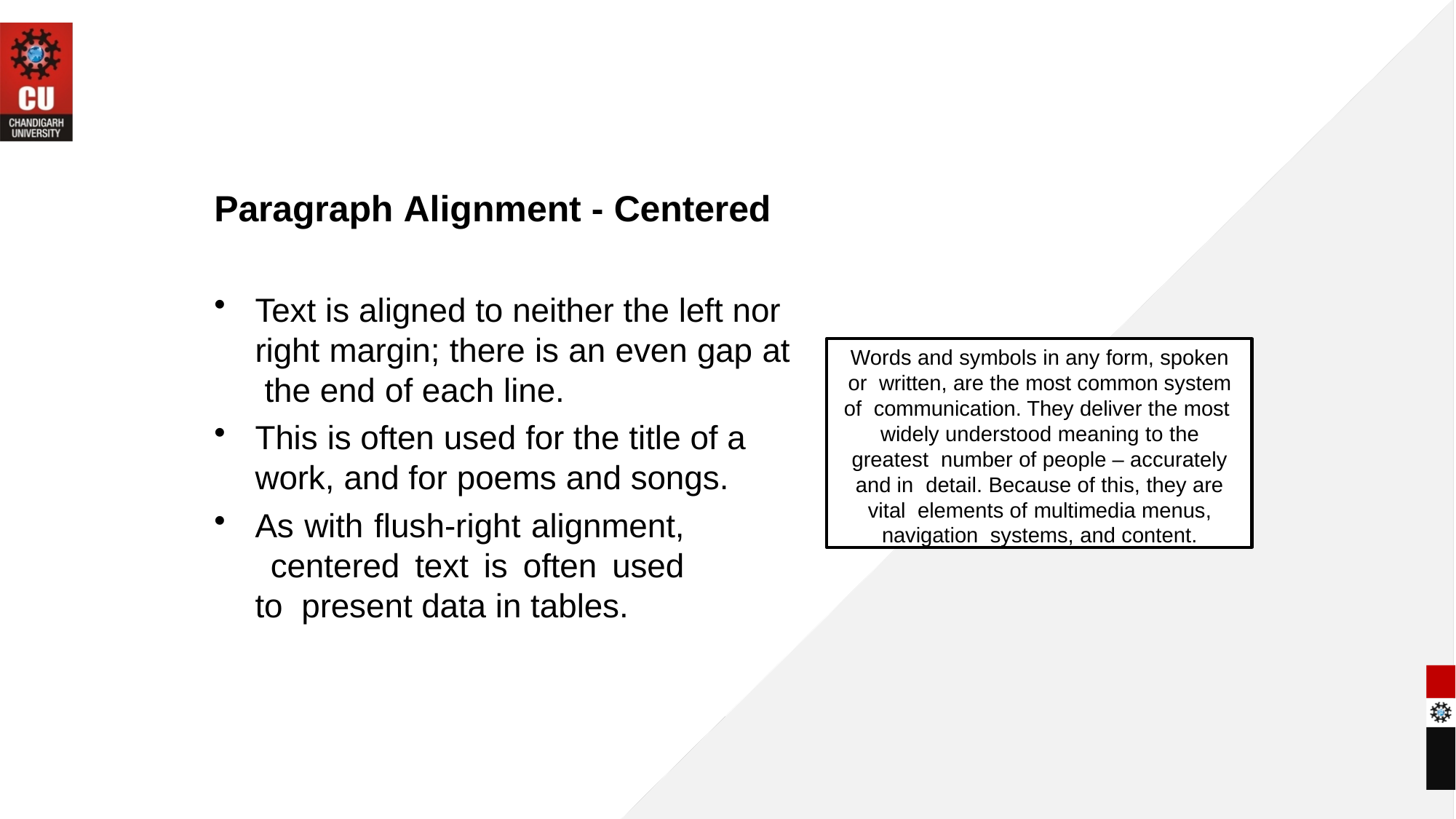

MMGD0203 Multimedia Design
# Paragraph Alignment - Centered
Text is aligned to neither the left nor  right margin; there is an even gap at  the end of each line.
This is often used for the title of a
work, and for poems and songs.
As with flush-right alignment,  centered text is often used to  present data in tables.
Words and symbols in any form, spoken or  written, are the most common system of  communication. They deliver the most  widely understood meaning to the greatest  number of people – accurately and in  detail. Because of this, they are vital  elements of multimedia menus, navigation  systems, and content.
27